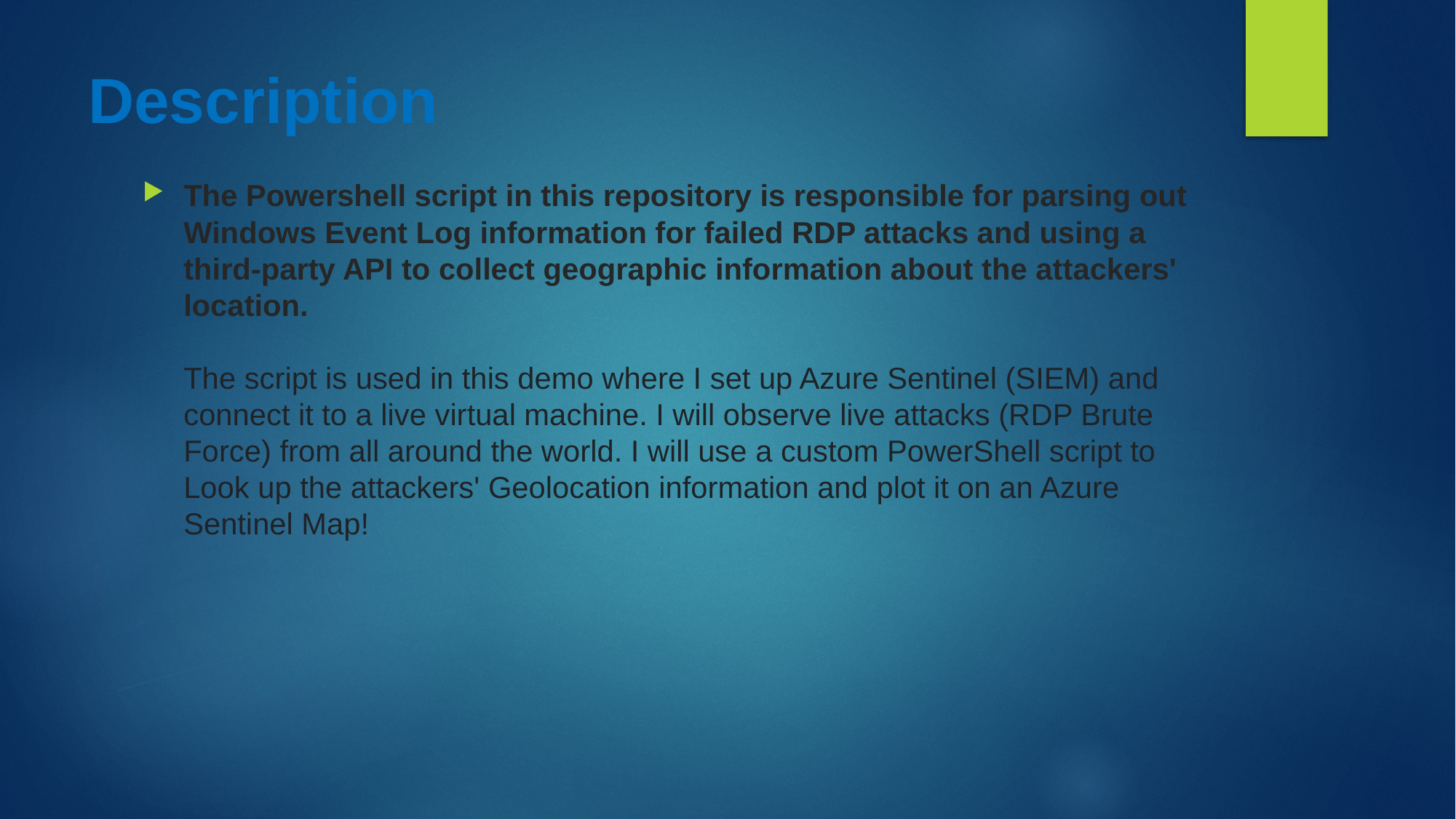

# Description
The Powershell script in this repository is responsible for parsing out Windows Event Log information for failed RDP attacks and using a third-party API to collect geographic information about the attackers' location.
The script is used in this demo where I set up Azure Sentinel (SIEM) and connect it to a live virtual machine. I will observe live attacks (RDP Brute Force) from all around the world. I will use a custom PowerShell script to Look up the attackers' Geolocation information and plot it on an Azure Sentinel Map!